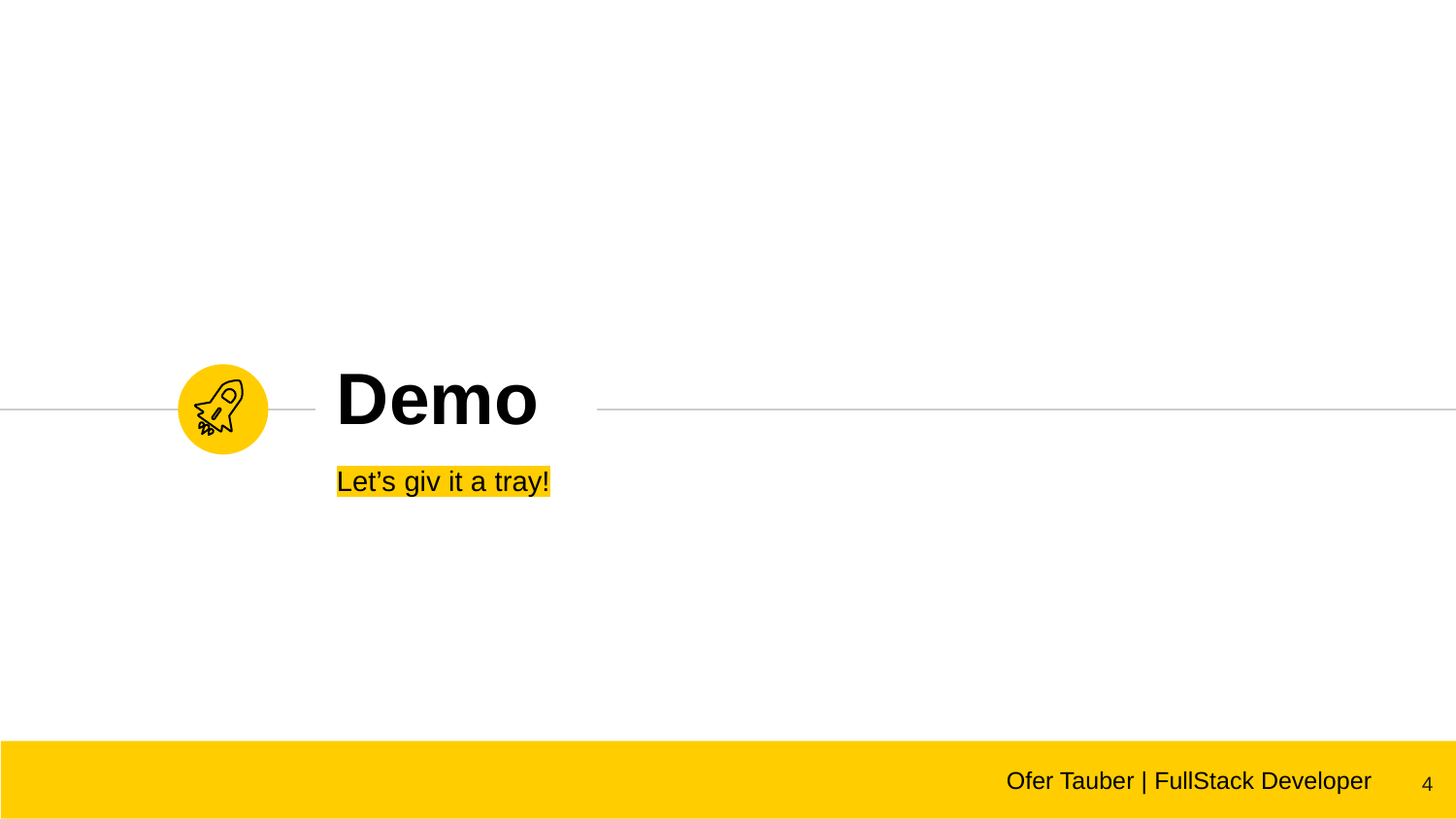

# Demo

Let’s giv it a tray!

4
Ofer Tauber | FullStack Developer